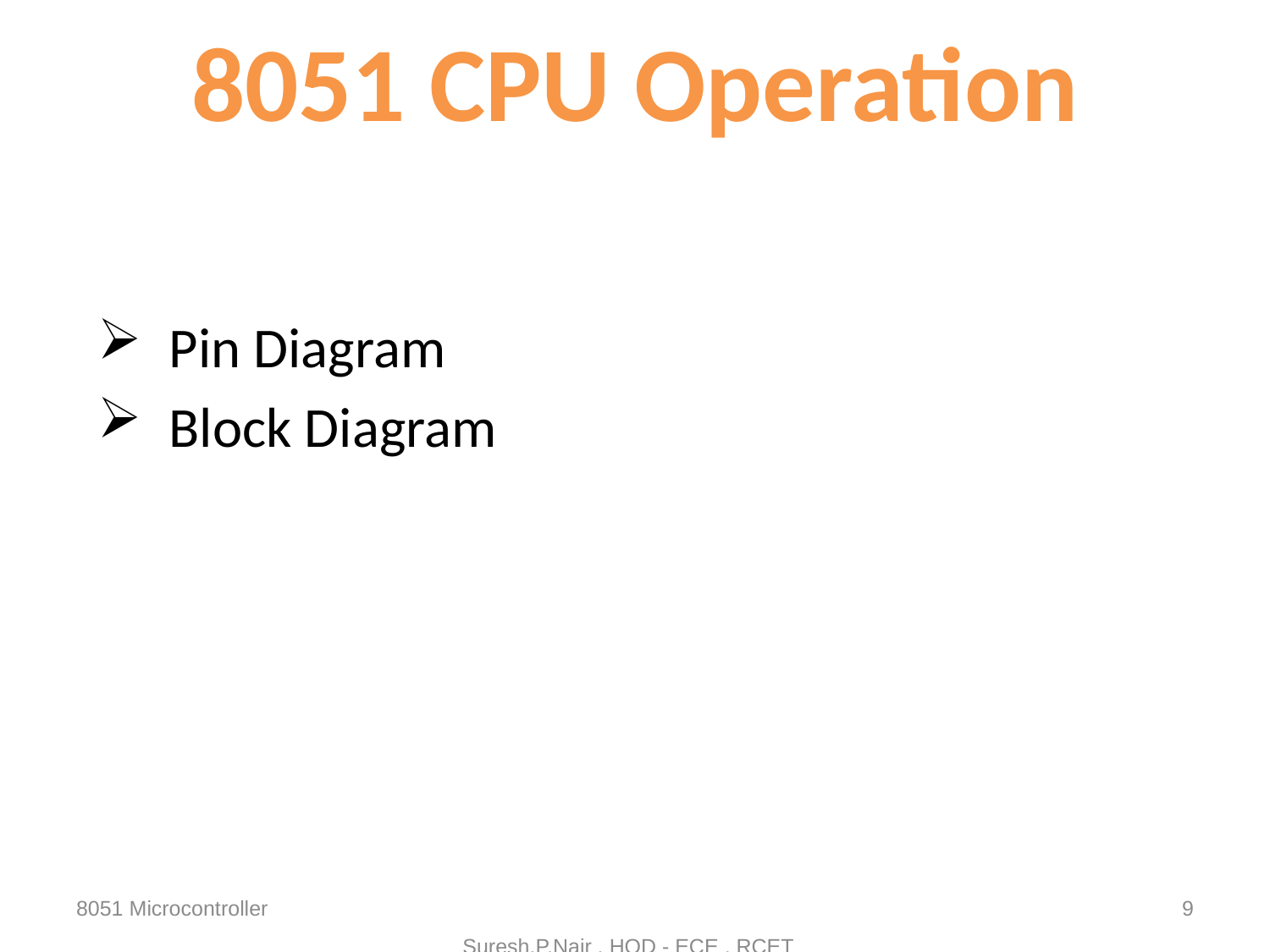

# 8051 CPU Operation

Pin Diagram
Block Diagram
8051 Microcontroller
9
Suresh.P.Nair , HOD - ECE , RCET